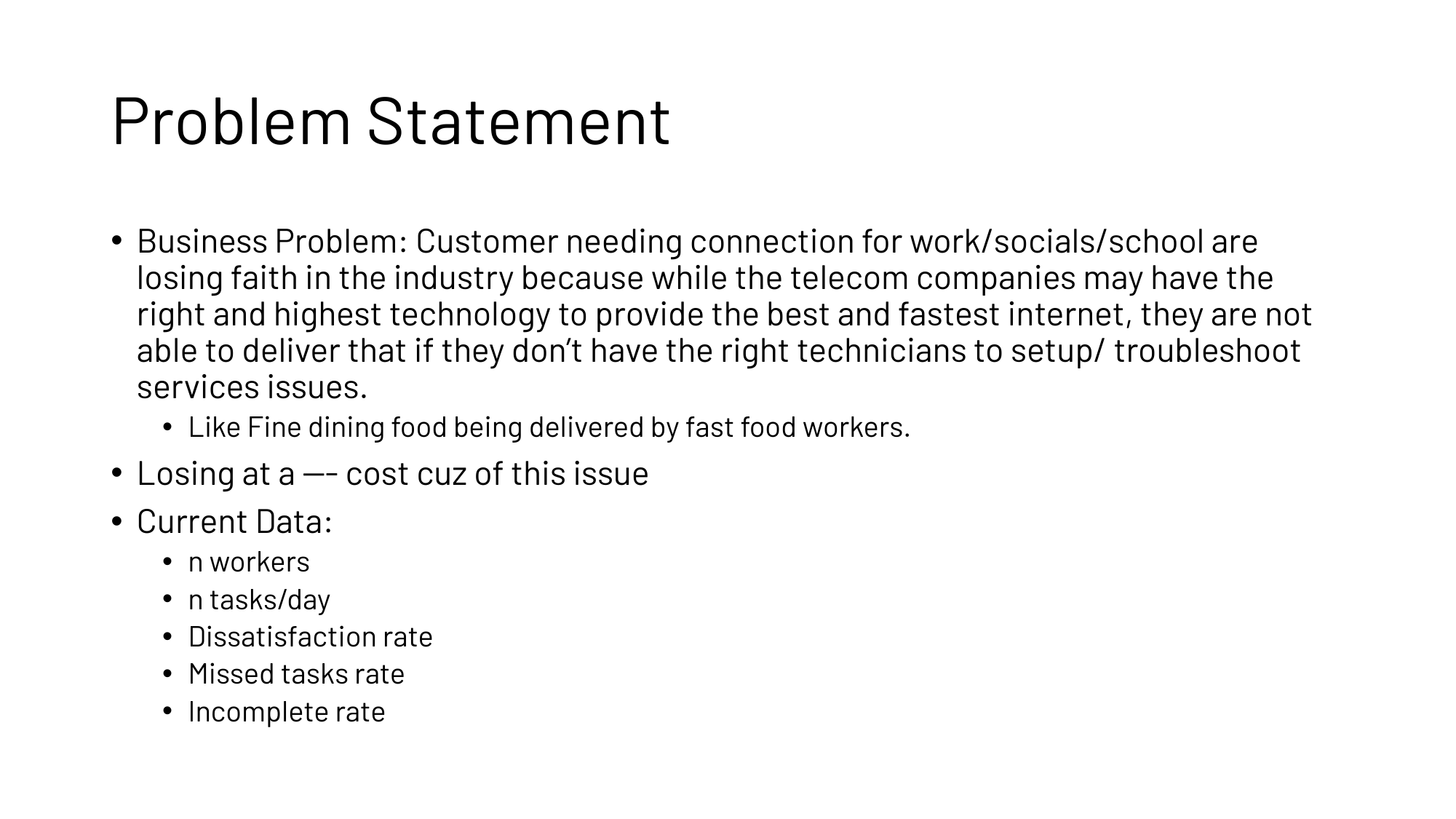

# Problem Statement
Business Problem: Customer needing connection for work/socials/school are losing faith in the industry because while the telecom companies may have the right and highest technology to provide the best and fastest internet, they are not able to deliver that if they don’t have the right technicians to setup/ troubleshoot services issues.
Like Fine dining food being delivered by fast food workers.
Losing at a --- cost cuz of this issue
Current Data:
n workers
n tasks/day
Dissatisfaction rate
Missed tasks rate
Incomplete rate